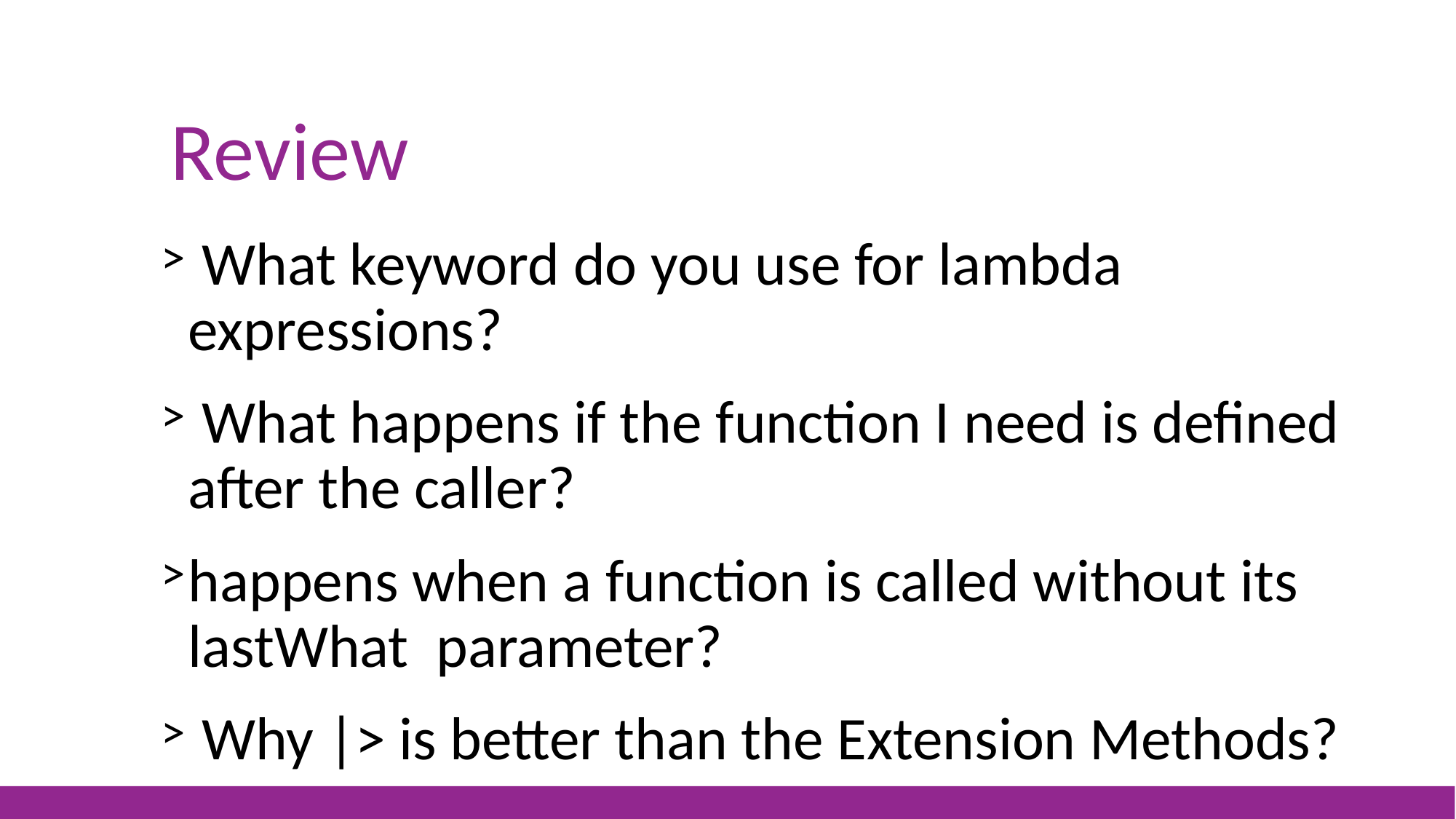

# Review
 What keyword do you use for lambda expressions?
 What happens if the function I need is defined after the caller?
happens when a function is called without its lastWhat  parameter?
 Why |> is better than the Extension Methods?